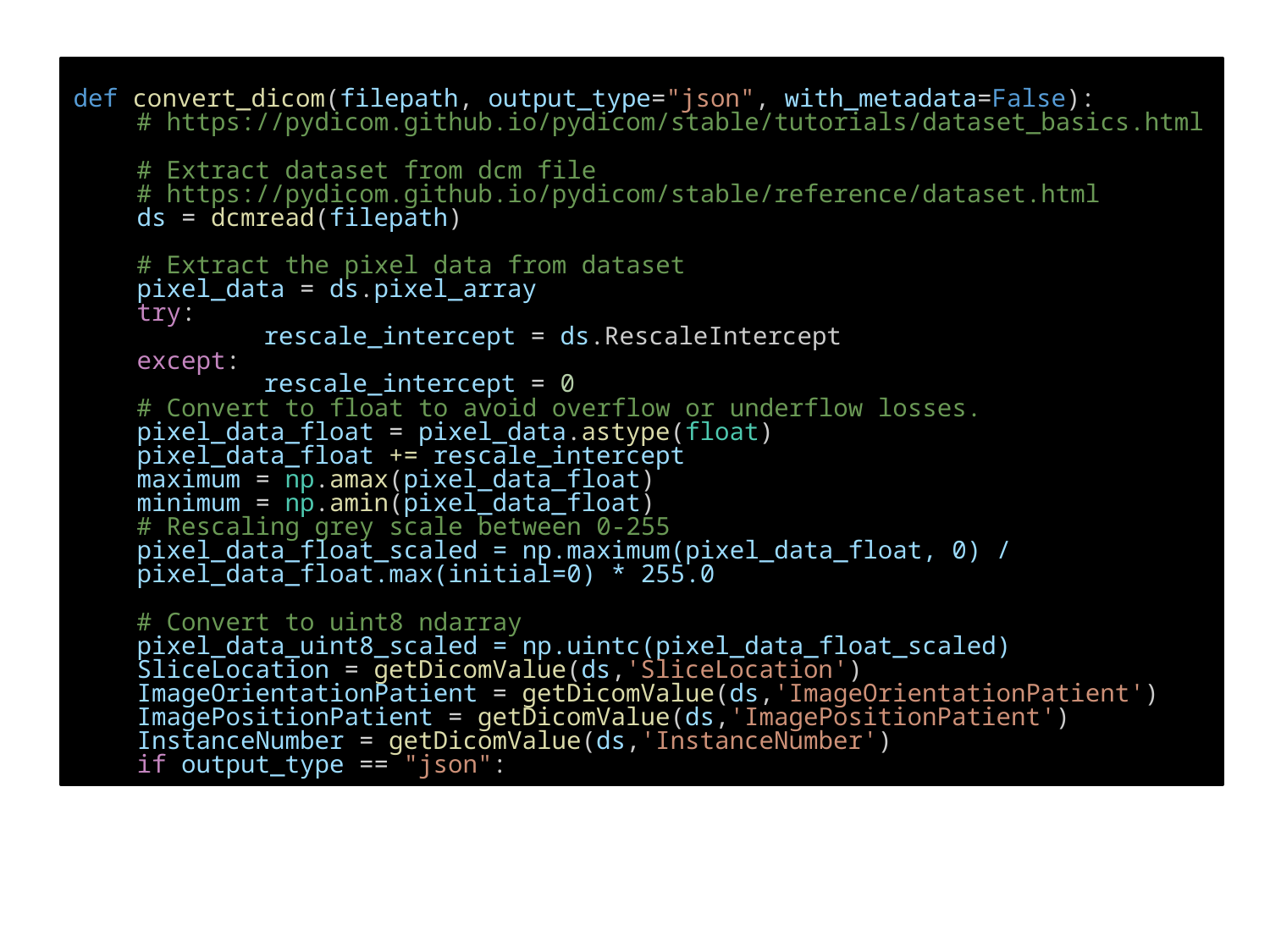

#
def convert_dicom(filepath, output_type="json", with_metadata=False):
# https://pydicom.github.io/pydicom/stable/tutorials/dataset_basics.html
# Extract dataset from dcm file
# https://pydicom.github.io/pydicom/stable/reference/dataset.html
ds = dcmread(filepath)
# Extract the pixel data from dataset
pixel_data = ds.pixel_array
try:
	rescale_intercept = ds.RescaleIntercept
except:
	rescale_intercept = 0
# Convert to float to avoid overflow or underflow losses.
pixel_data_float = pixel_data.astype(float)
pixel_data_float += rescale_intercept
maximum = np.amax(pixel_data_float)
minimum = np.amin(pixel_data_float)
# Rescaling grey scale between 0-255
pixel_data_float_scaled = np.maximum(pixel_data_float, 0) / pixel_data_float.max(initial=0) * 255.0
# Convert to uint8 ndarray
pixel_data_uint8_scaled = np.uintc(pixel_data_float_scaled)
SliceLocation = getDicomValue(ds,'SliceLocation')
ImageOrientationPatient = getDicomValue(ds,'ImageOrientationPatient')
ImagePositionPatient = getDicomValue(ds,'ImagePositionPatient')
InstanceNumber = getDicomValue(ds,'InstanceNumber')
if output_type == "json":